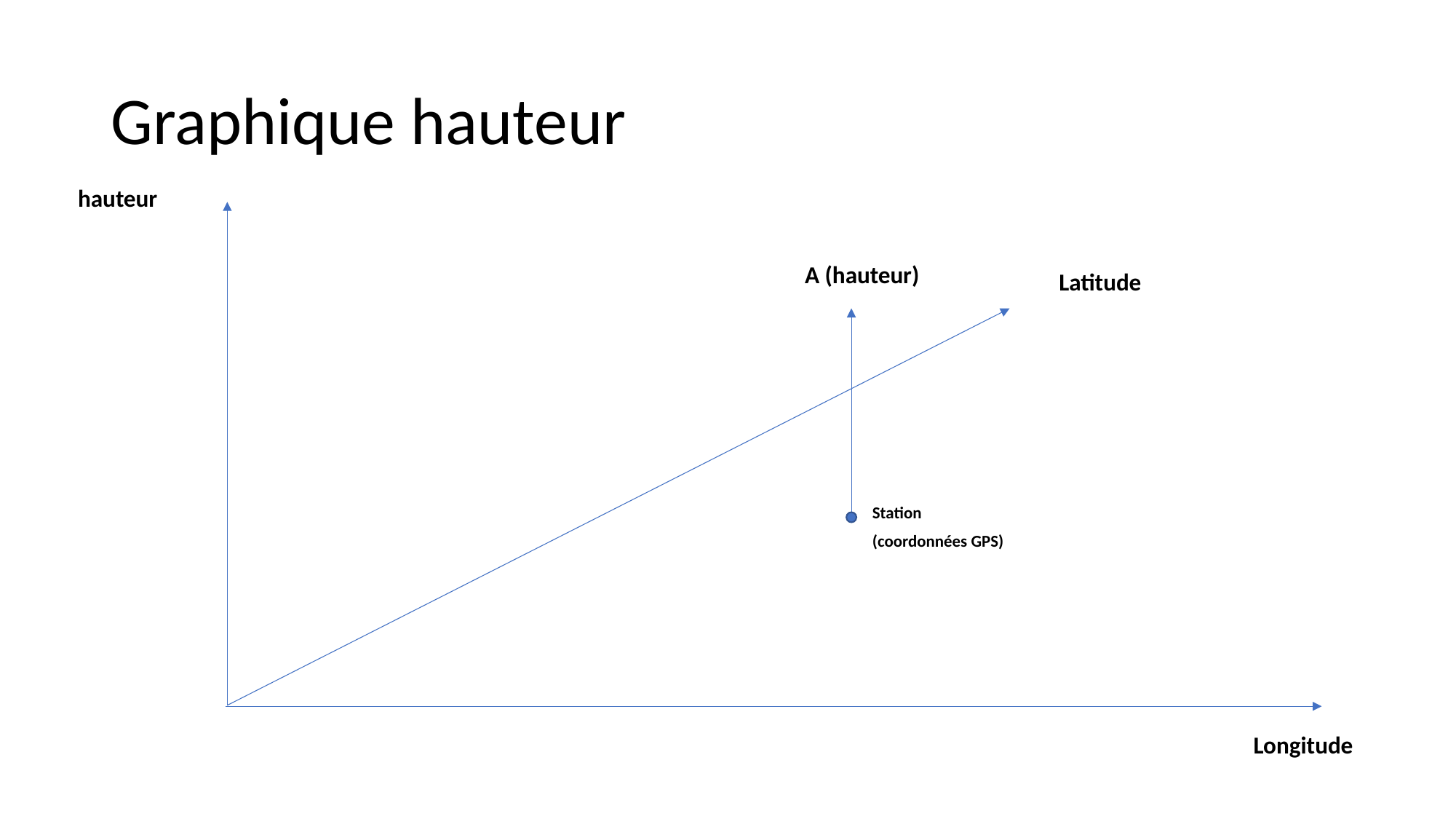

# Graphique hauteur
hauteur
 A (hauteur)
Latitude
Station
(coordonnées GPS)

Longitude